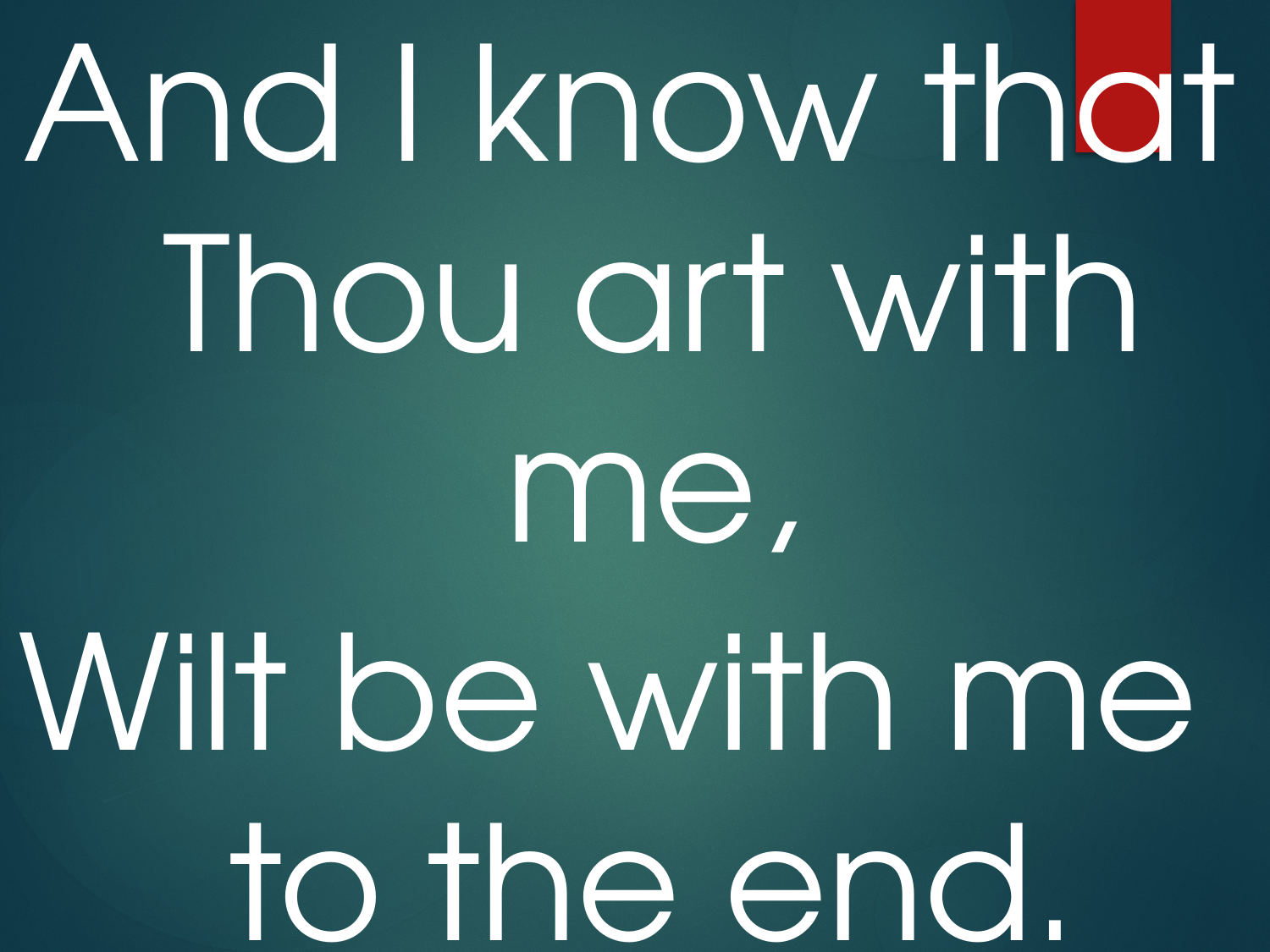

And I know that Thou art with me,
Wilt be with me  to the end.